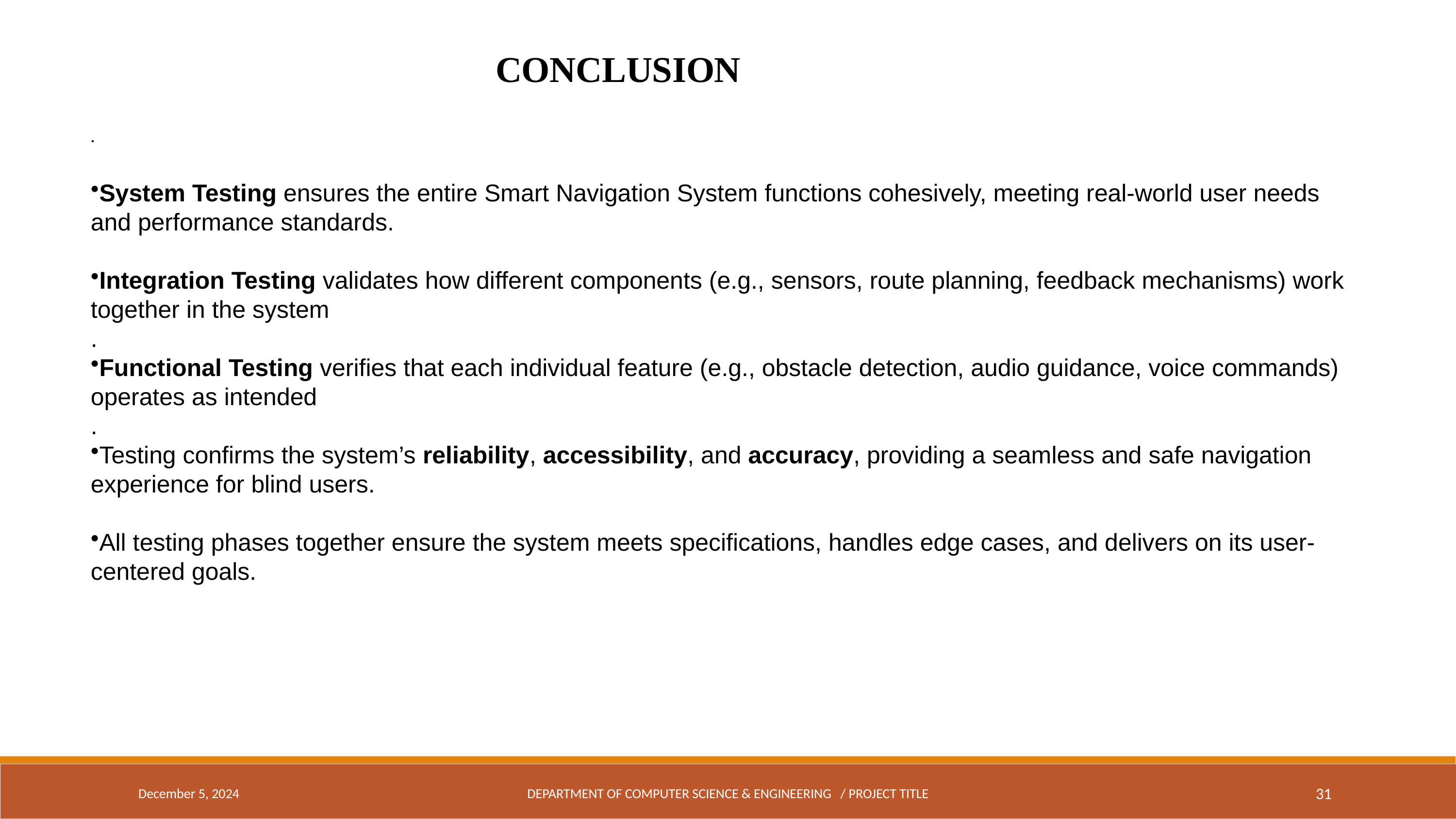

CONCLUSION
.

System Testing ensures the entire Smart Navigation System functions cohesively, meeting real-world user needs and performance standards.

Integration Testing validates how different components (e.g., sensors, route planning, feedback mechanisms) work together in the system
.
Functional Testing verifies that each individual feature (e.g., obstacle detection, audio guidance, voice commands) operates as intended
.
Testing confirms the system’s reliability, accessibility, and accuracy, providing a seamless and safe navigation experience for blind users.

All testing phases together ensure the system meets specifications, handles edge cases, and delivers on its user-centered goals.

December 5, 2024
DEPARTMENT OF COMPUTER SCIENCE & ENGINEERING   / PROJECT TITLE
31